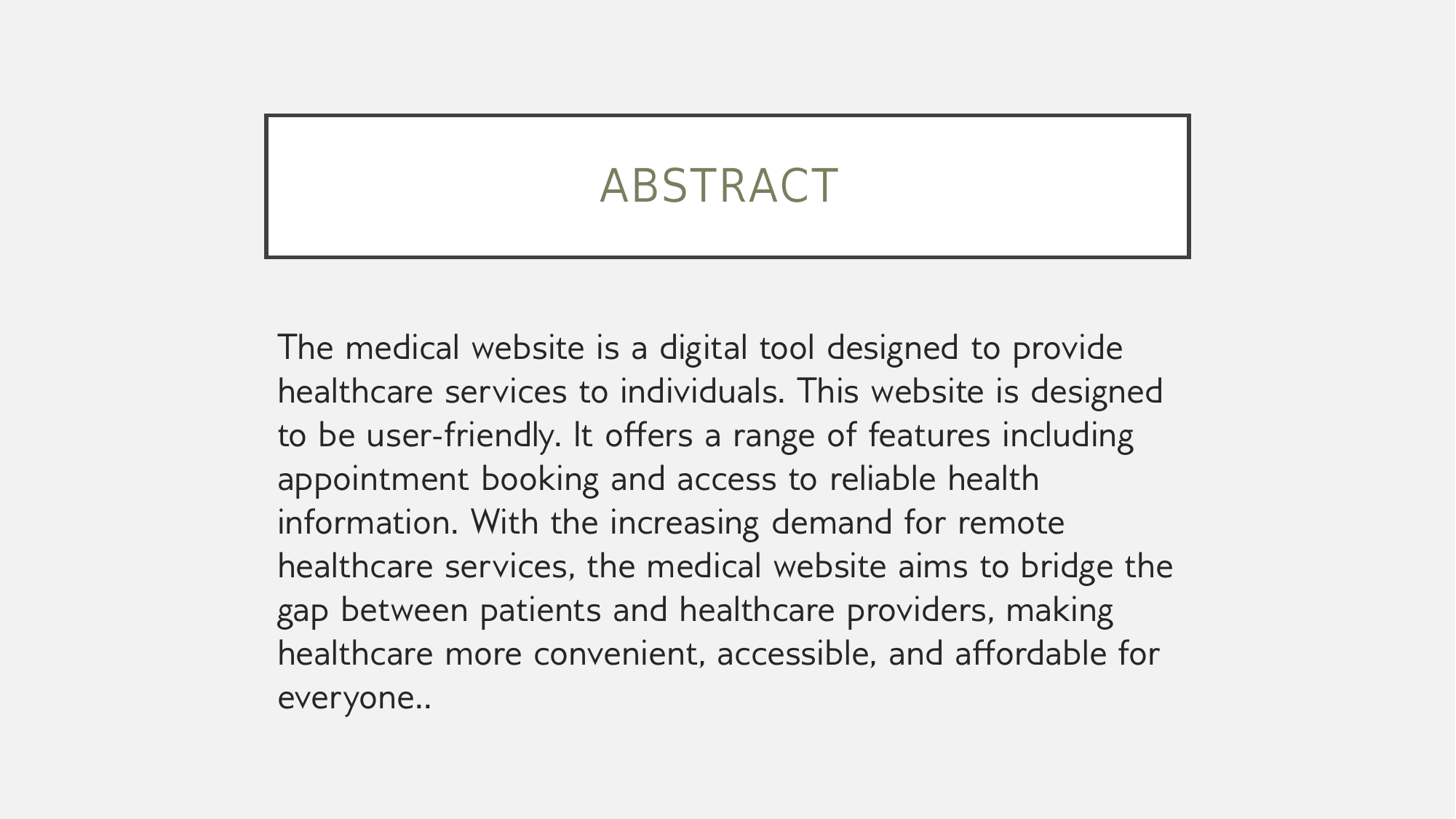

# Abstract
The medical website is a digital tool designed to provide healthcare services to individuals. This website is designed to be user-friendly. It offers a range of features including appointment booking and access to reliable health information. With the increasing demand for remote healthcare services, the medical website aims to bridge the gap between patients and healthcare providers, making healthcare more convenient, accessible, and affordable for everyone..